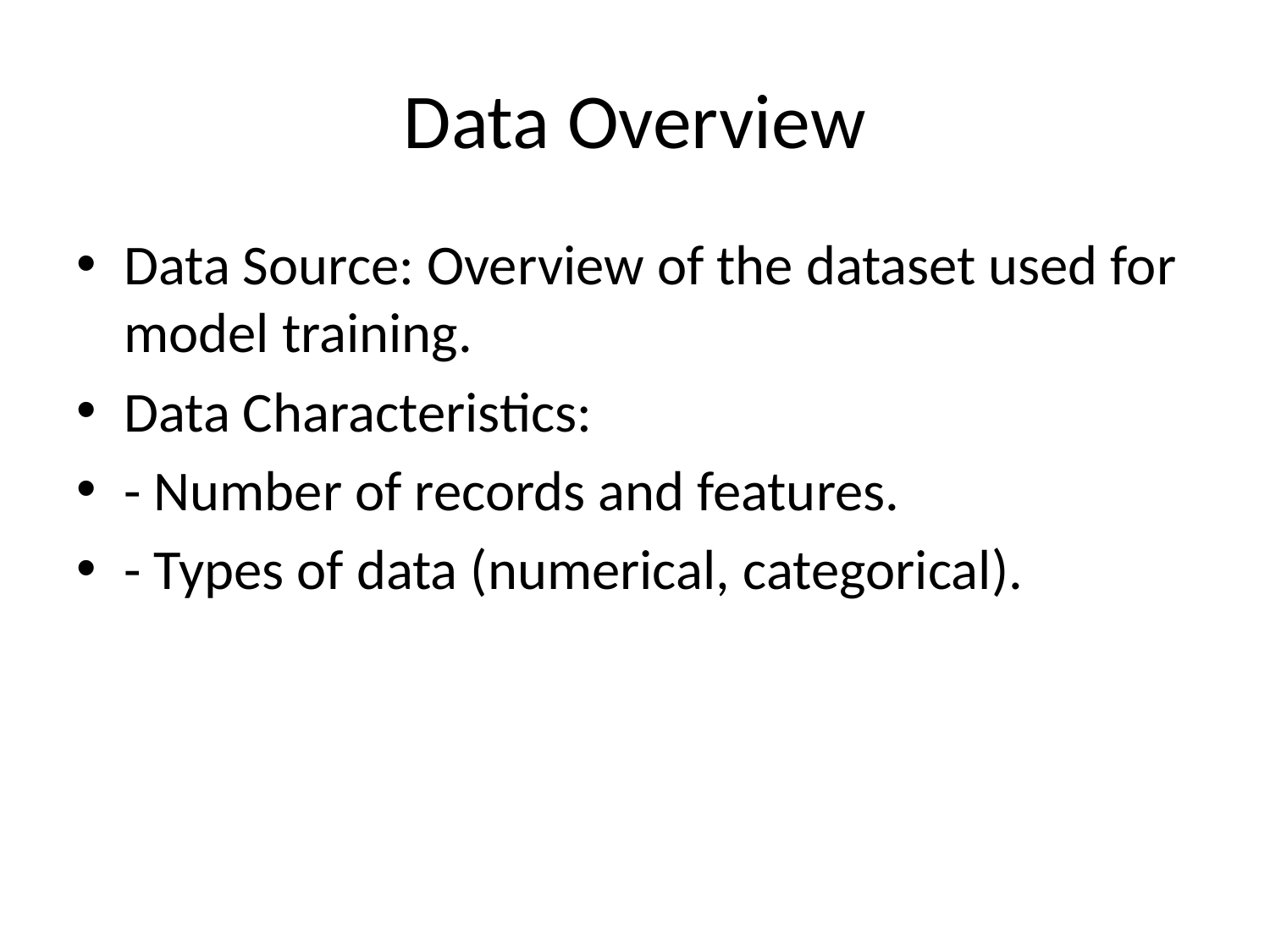

# Data Overview
Data Source: Overview of the dataset used for model training.
Data Characteristics:
- Number of records and features.
- Types of data (numerical, categorical).